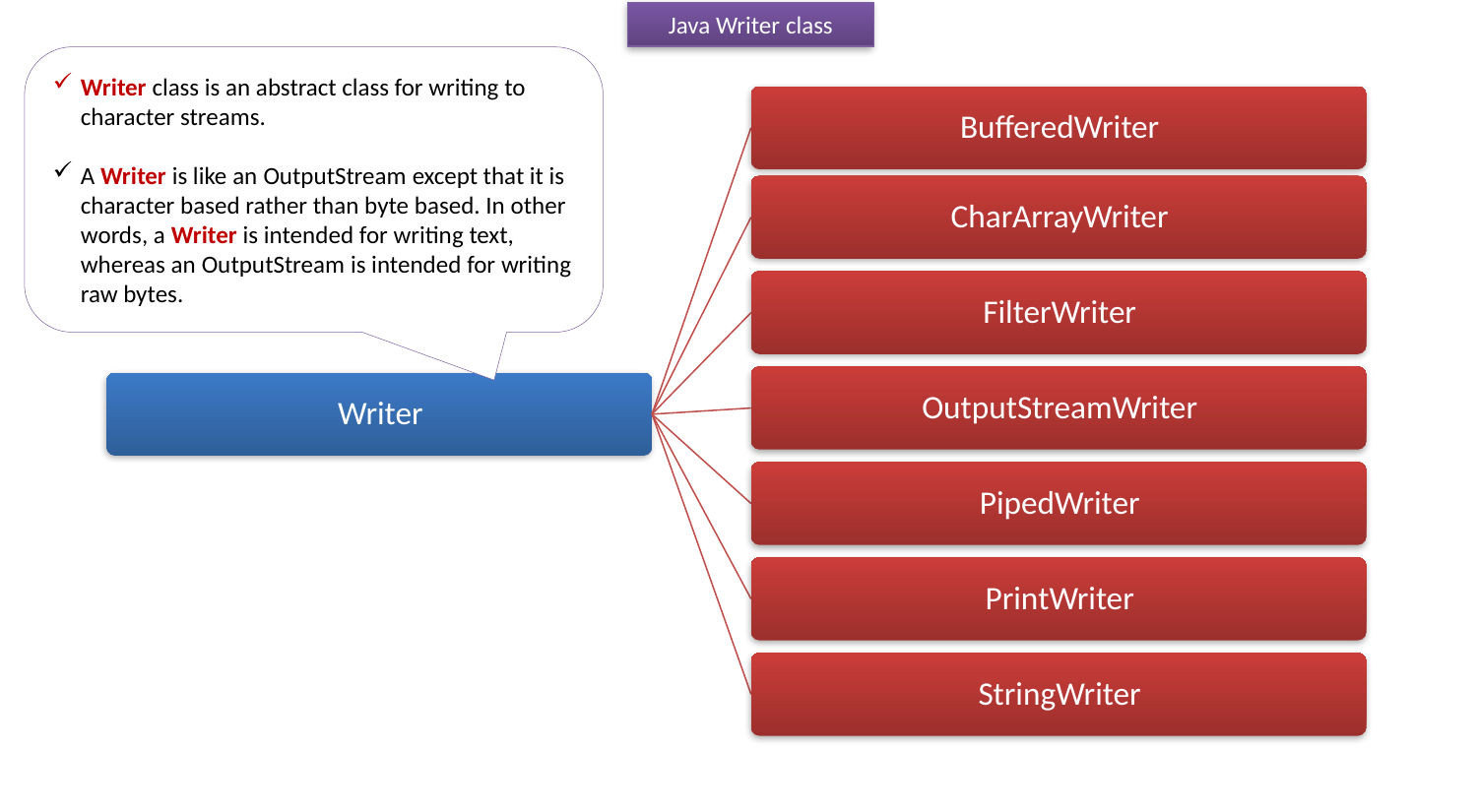

Java Writer class
Writer class is an abstract class for writing to character streams.

A Writer is like an OutputStream except that it is character based rather than byte based. In other words, a Writer is intended for writing text, whereas an OutputStream is intended for writing raw bytes.
Writer

BufferedWriter

CharArrayWriter

FilterWriter

OutputStreamWriter

PipedWriter

PrintWriter

StringWriter